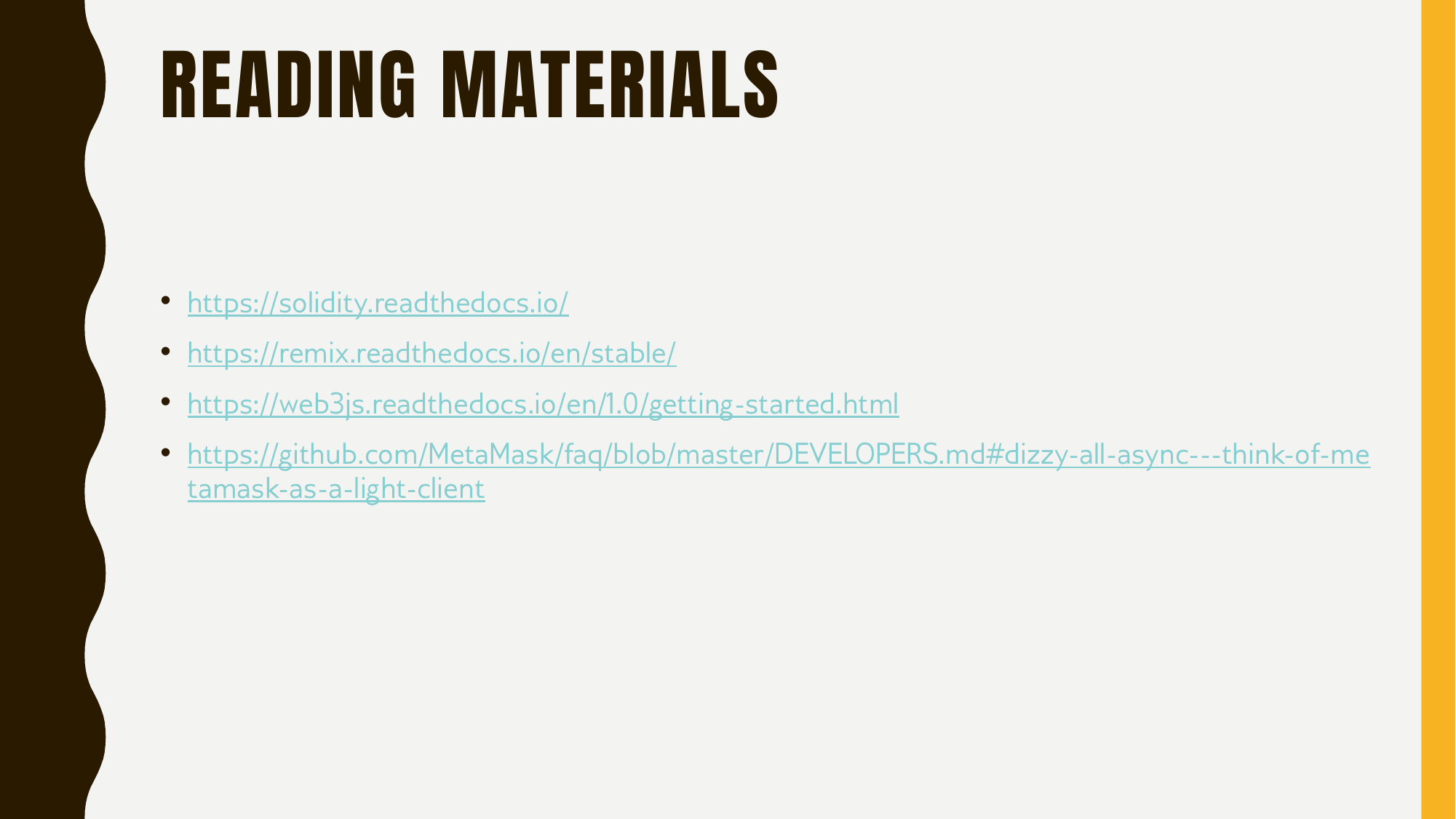

# Reading Materials
https://solidity.readthedocs.io/
https://remix.readthedocs.io/en/stable/
https://web3js.readthedocs.io/en/1.0/getting-started.html
https://github.com/MetaMask/faq/blob/master/DEVELOPERS.md#dizzy-all-async---think-of-metamask-as-a-light-client